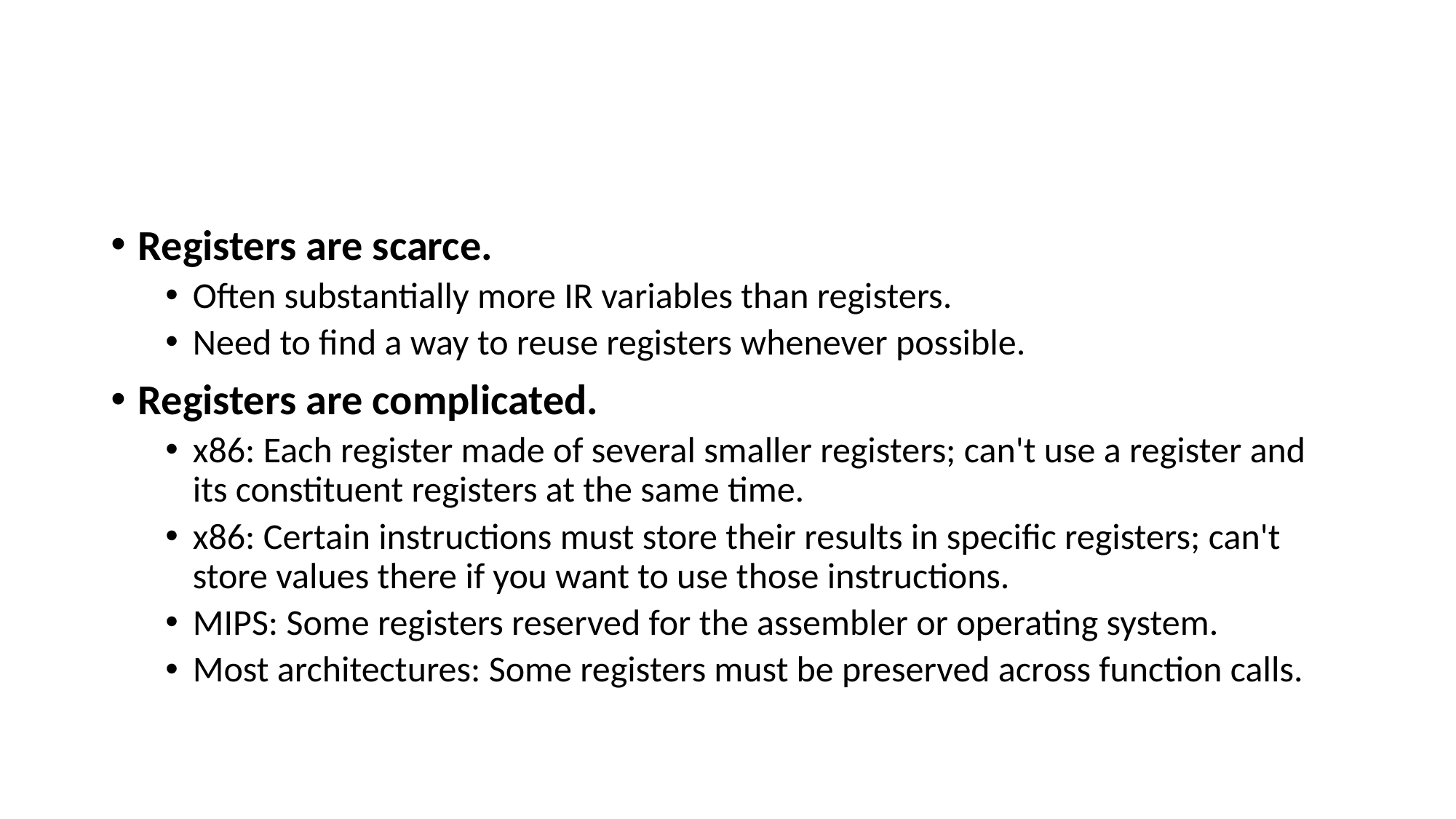

#
Registers are scarce.
Often substantially more IR variables than registers.
Need to find a way to reuse registers whenever possible.
Registers are complicated.
x86: Each register made of several smaller registers; can't use a register and its constituent registers at the same time.
x86: Certain instructions must store their results in specific registers; can't store values there if you want to use those instructions.
MIPS: Some registers reserved for the assembler or operating system.
Most architectures: Some registers must be preserved across function calls.